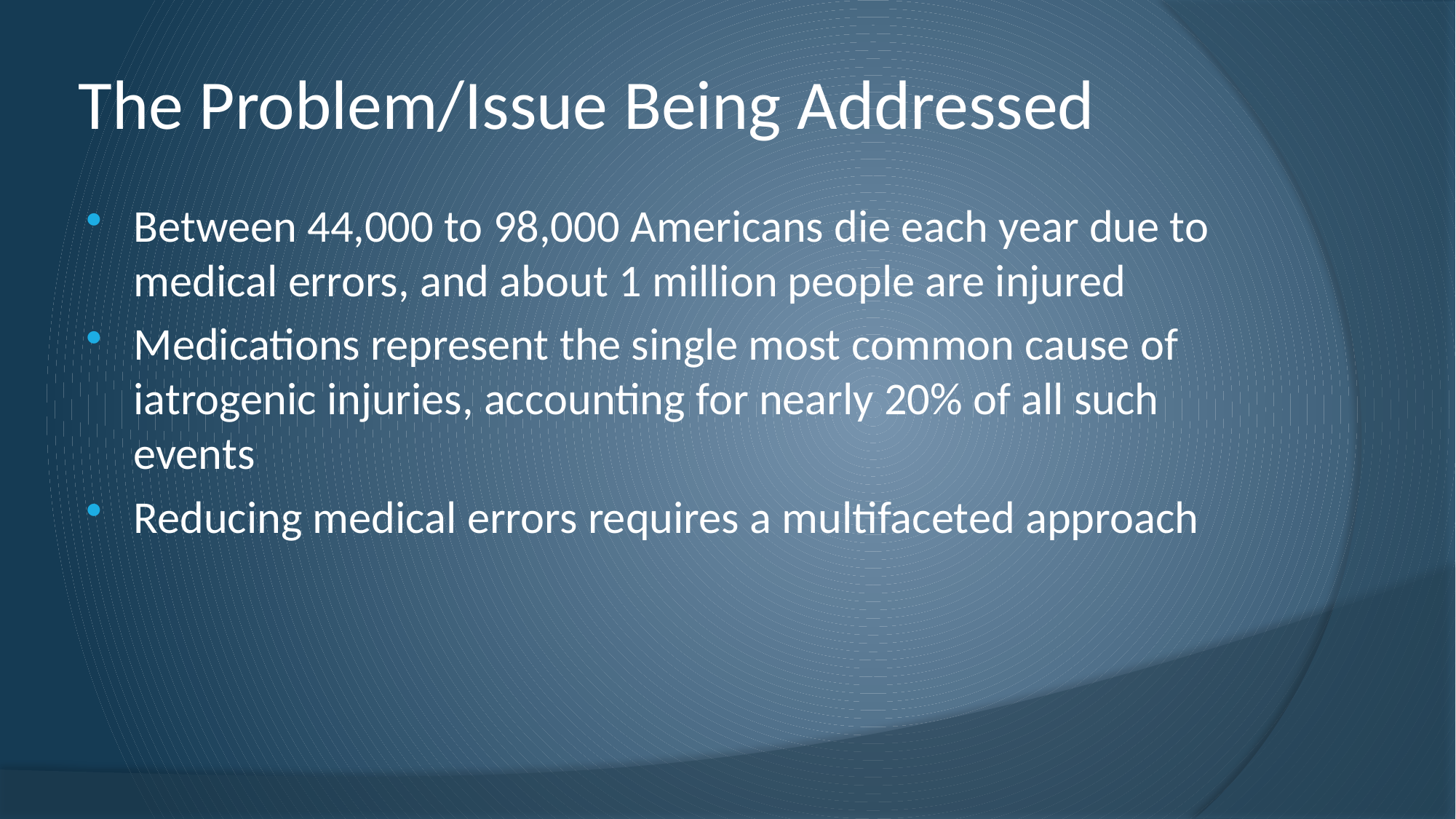

# The Problem/Issue Being Addressed
Between 44,000 to 98,000 Americans die each year due to medical errors, and about 1 million people are injured
Medications represent the single most common cause of iatrogenic injuries, accounting for nearly 20% of all such events
Reducing medical errors requires a multifaceted approach